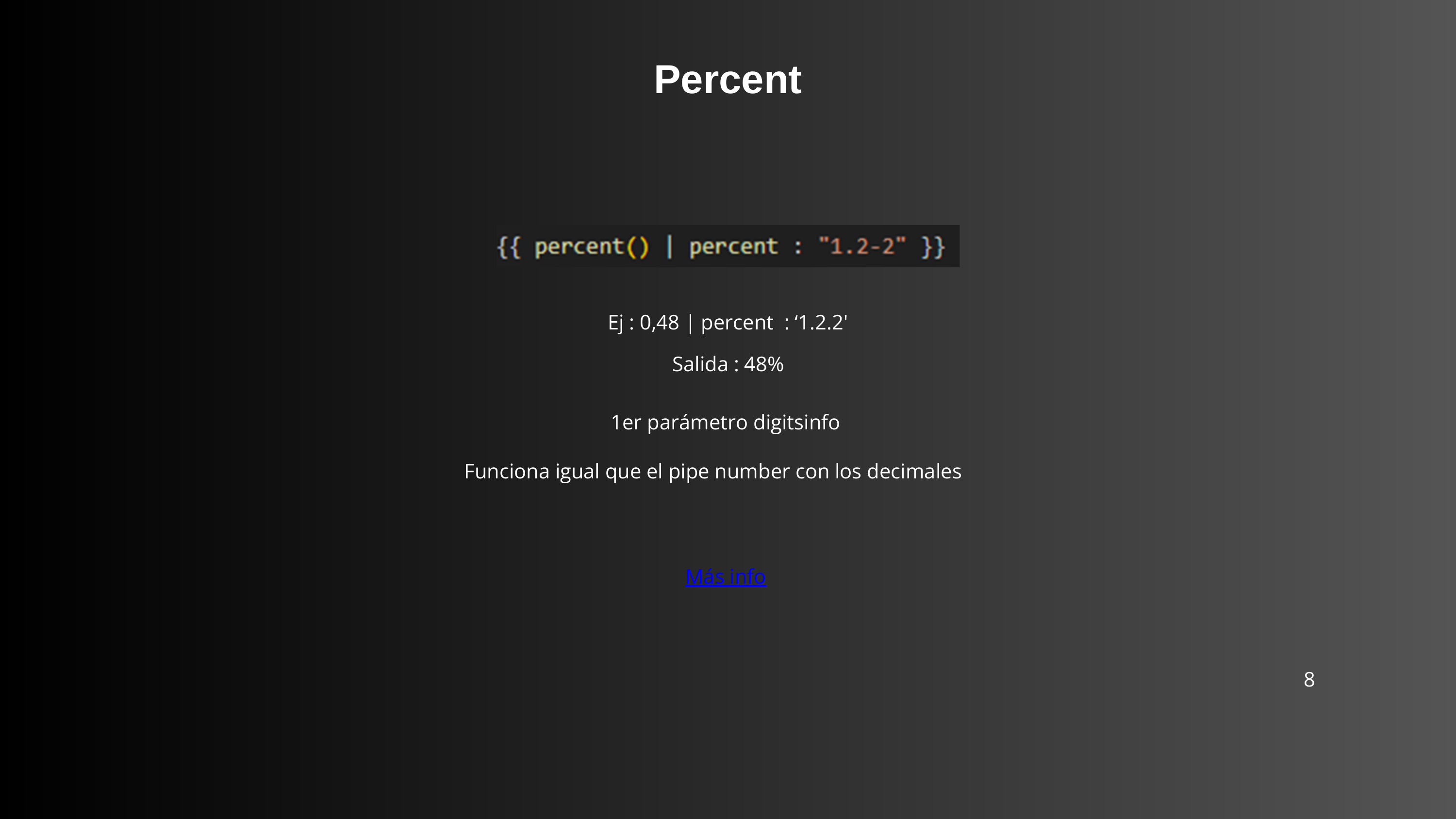

Percent

Ej : 0,48 | percent  : ‘1.2.2'
Salida : 48%
1er parámetro digitsinfo
Funciona igual que el pipe number con los decimales
Más info
8